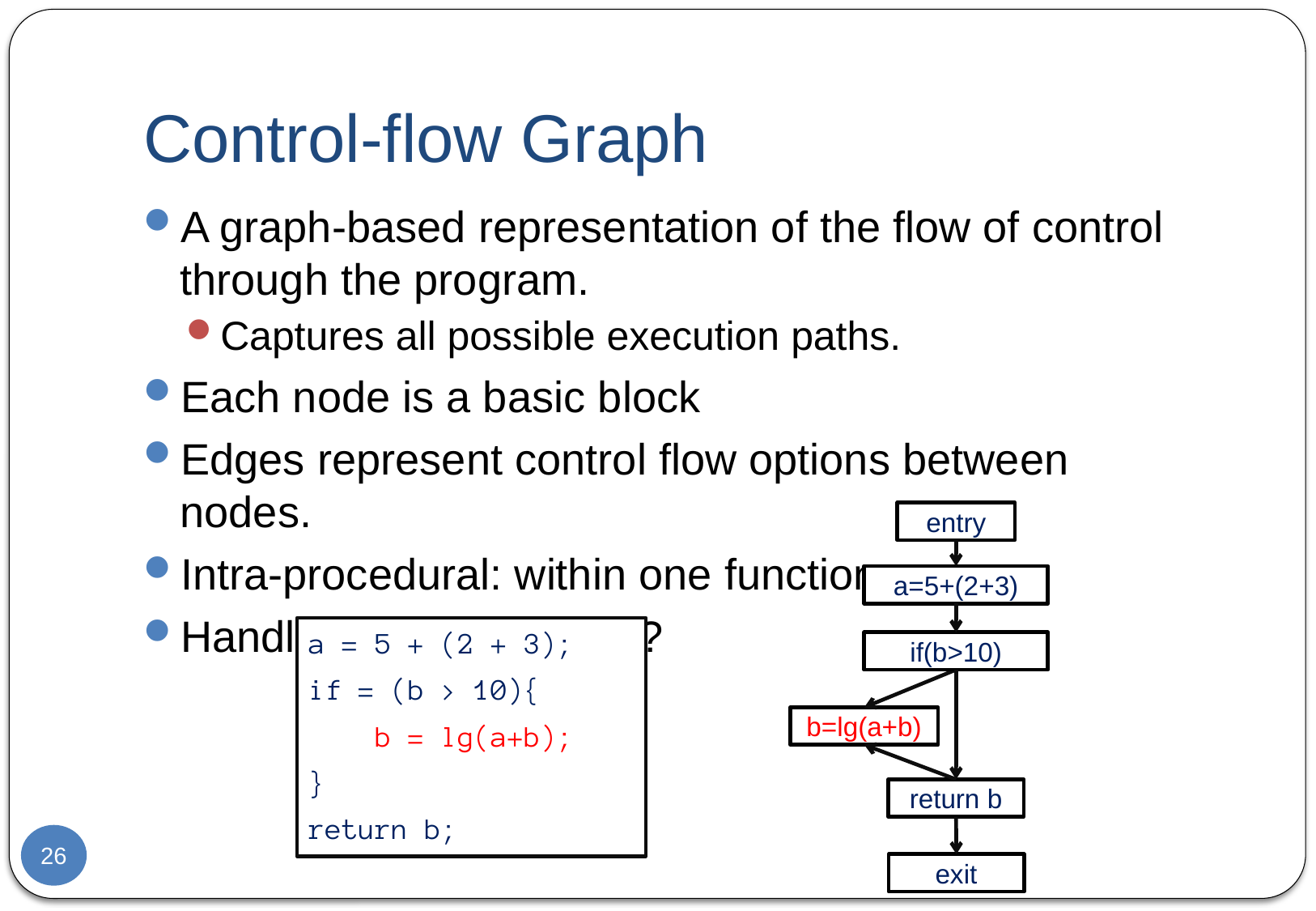

# Control-flow Graph
A graph-based representation of the flow of control through the program.
Captures all possible execution paths.
Each node is a basic block
Edges represent control flow options between nodes.
Intra-procedural: within one function.
Handle inter-procedural?
entry
a=5+(2+3)
if(b>10)
b=lg(a+b)
return b
exit
a = 5 + (2 + 3);
if = (b > 10){
    b = lg(a+b);
}
return b;
26